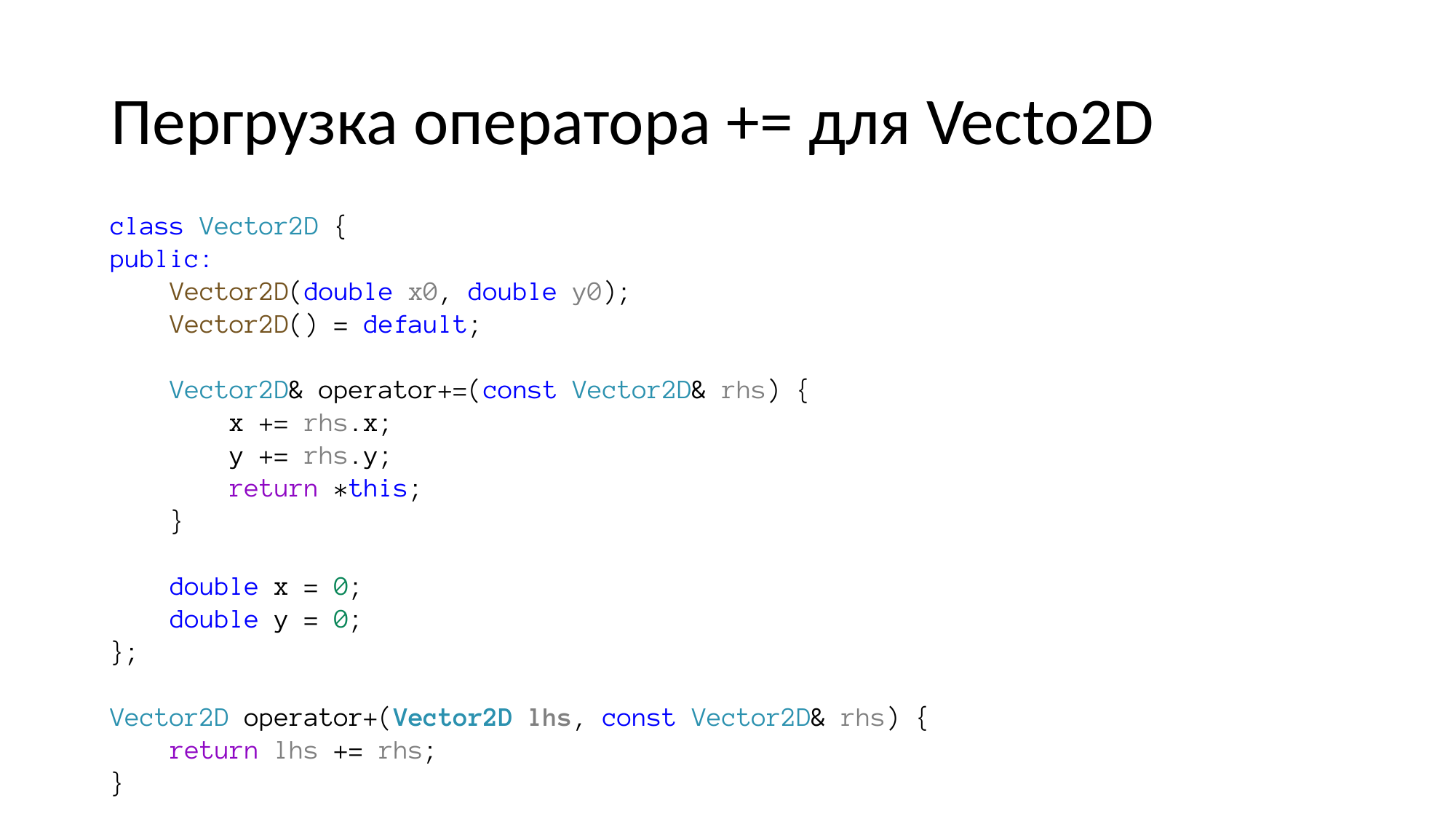

# Пергрузка оператора += для Vecto2D
class Vector2D {
public:
    Vector2D(double x0, double y0);
    Vector2D() = default;
    Vector2D& operator+=(const Vector2D& rhs) {
        x += rhs.x;
        y += rhs.y;
        return *this;
    }
    double x = 0;
    double y = 0;
};

Vector2D operator+(Vector2D lhs, const Vector2D& rhs) {
    return lhs += rhs;
}